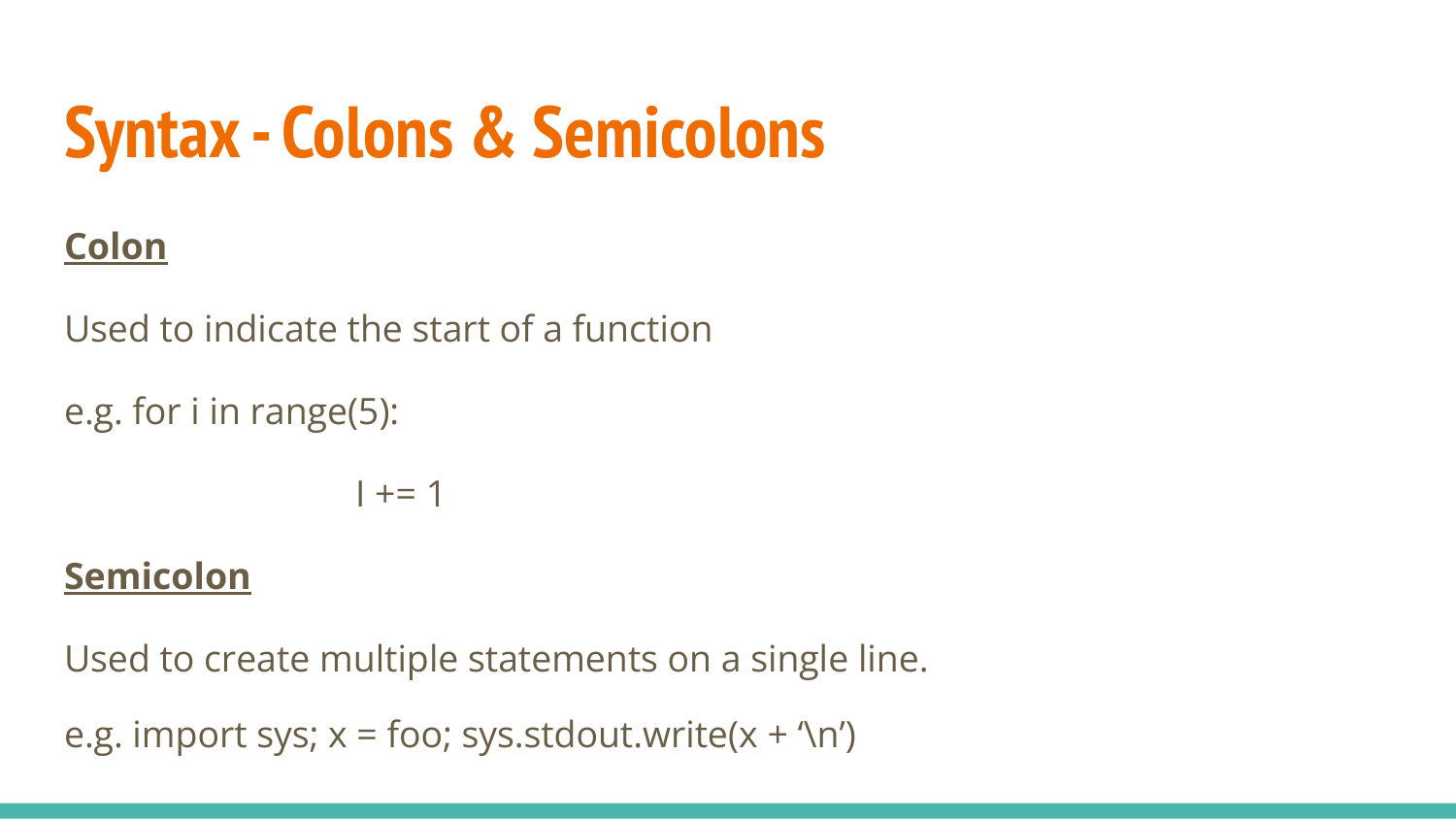

# Syntax - Colons & Semicolons
Colon
Used to indicate the start of a function
e.g. for i in range(5):
		I += 1
Semicolon
Used to create multiple statements on a single line.
e.g. import sys; x = foo; sys.stdout.write(x + ‘\n’)